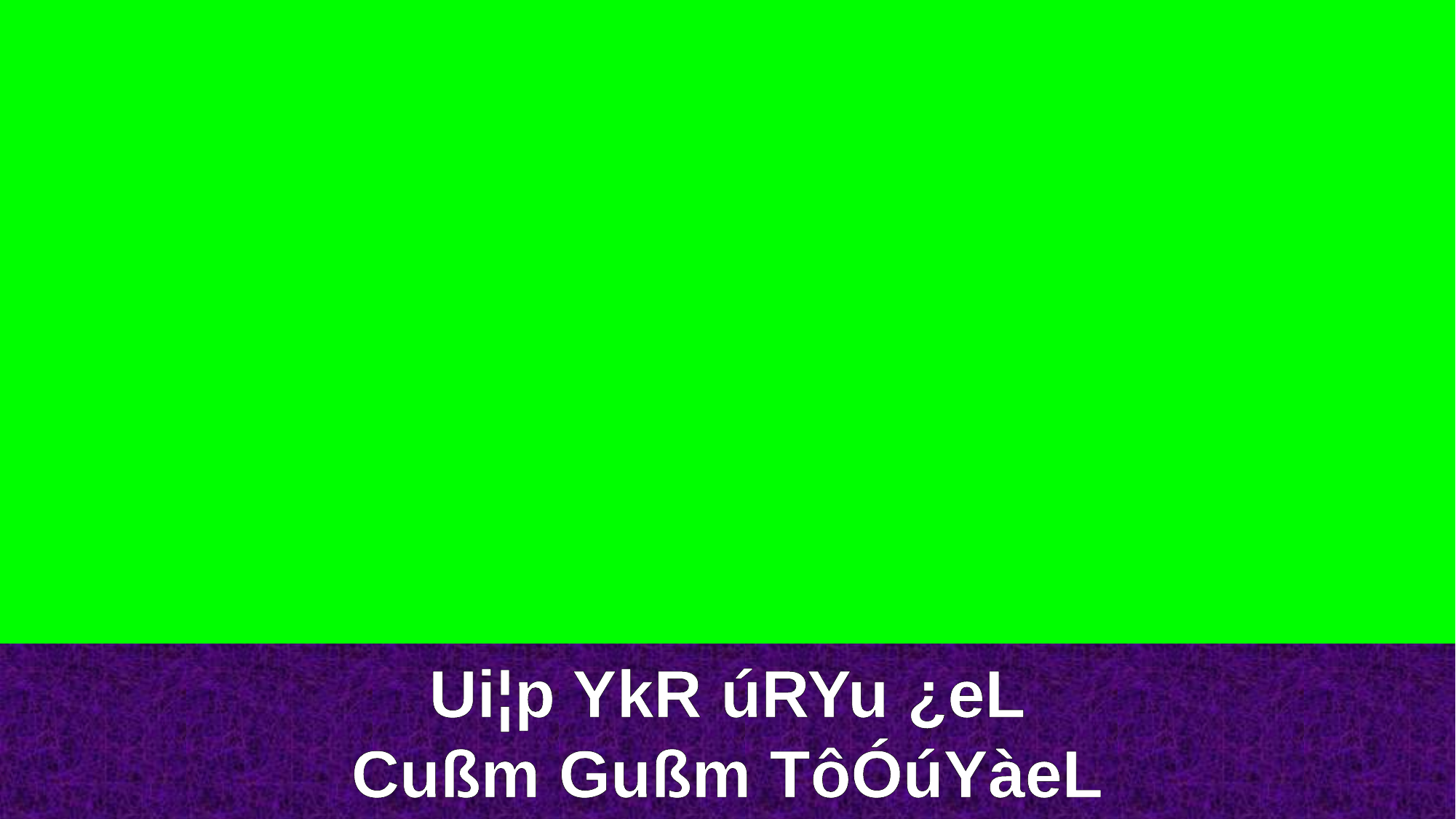

Ui¦p YkR úRYu ¿eL
Cußm Gußm TôÓúYàeL